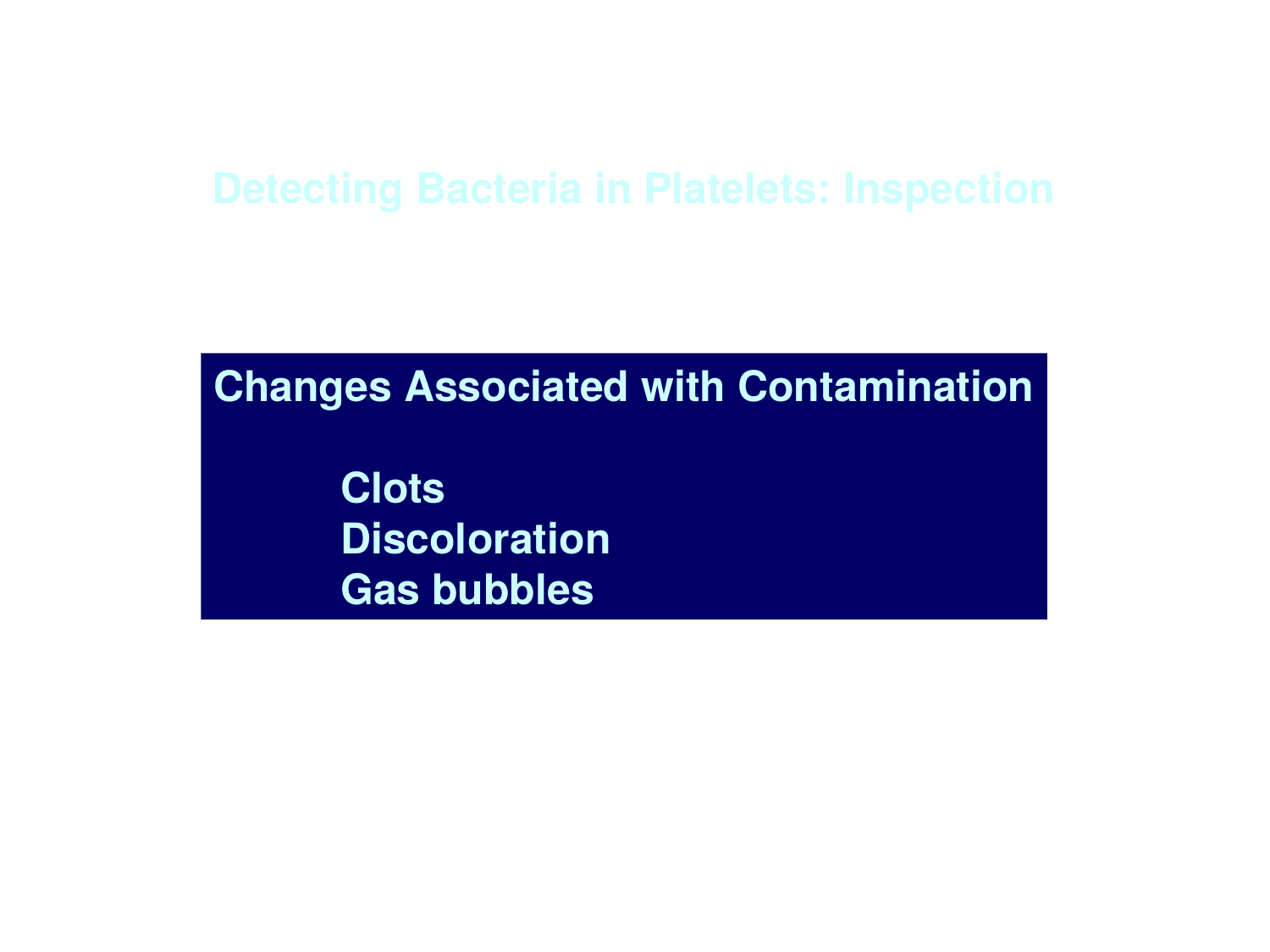

Detecting Bacteria in Platelets: Inspection
Changes Associated with Contamination

	Clots
	Discoloration
	Gas bubbles